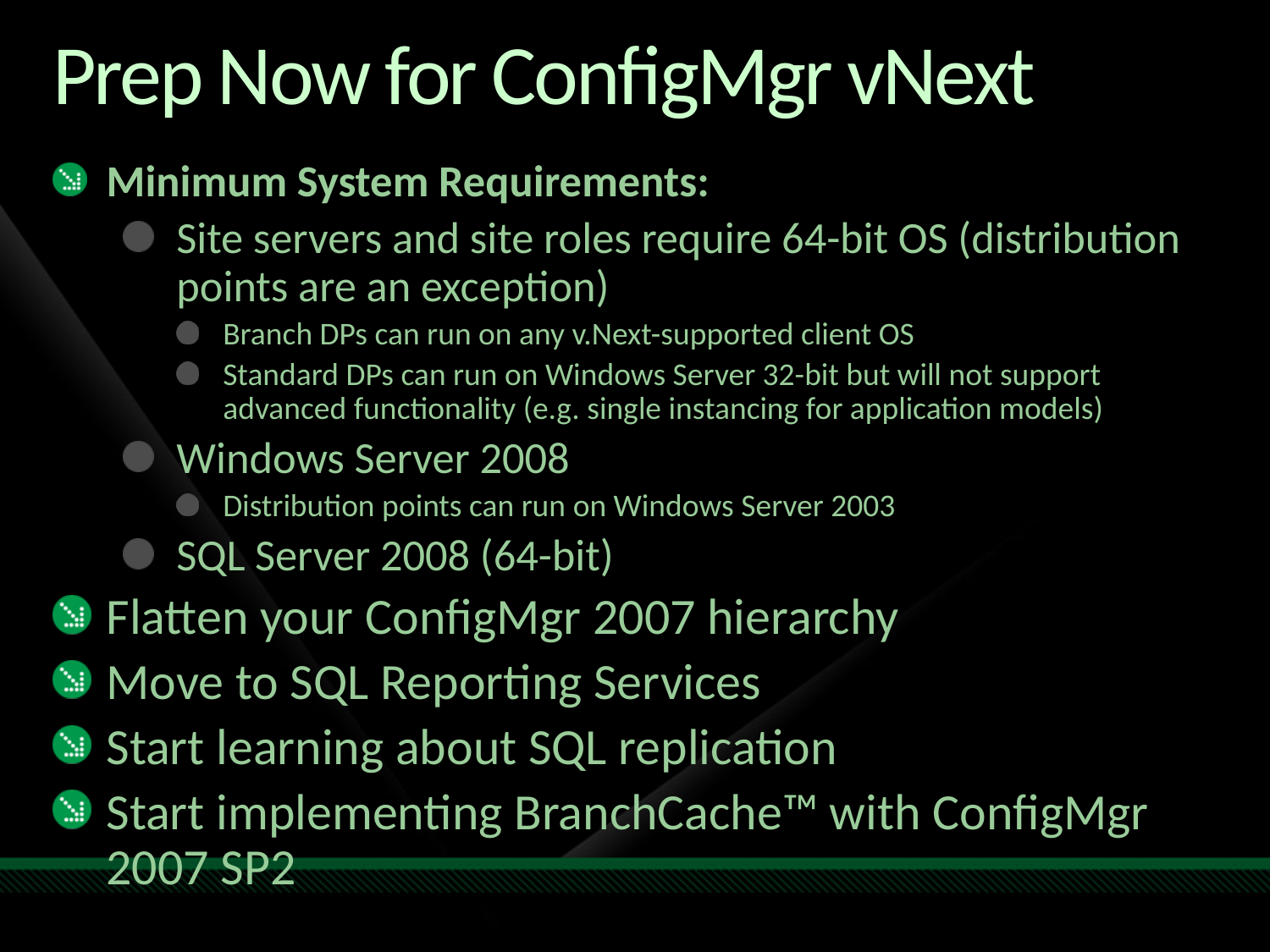

# Prep Now for ConfigMgr vNext
Minimum System Requirements:
Site servers and site roles require 64-bit OS (distribution points are an exception)
Branch DPs can run on any v.Next-supported client OS
Standard DPs can run on Windows Server 32-bit but will not support advanced functionality (e.g. single instancing for application models)
Windows Server 2008
Distribution points can run on Windows Server 2003
SQL Server 2008 (64-bit)
Flatten your ConfigMgr 2007 hierarchy
Move to SQL Reporting Services
Start learning about SQL replication
Start implementing BranchCache™ with ConfigMgr 2007 SP2